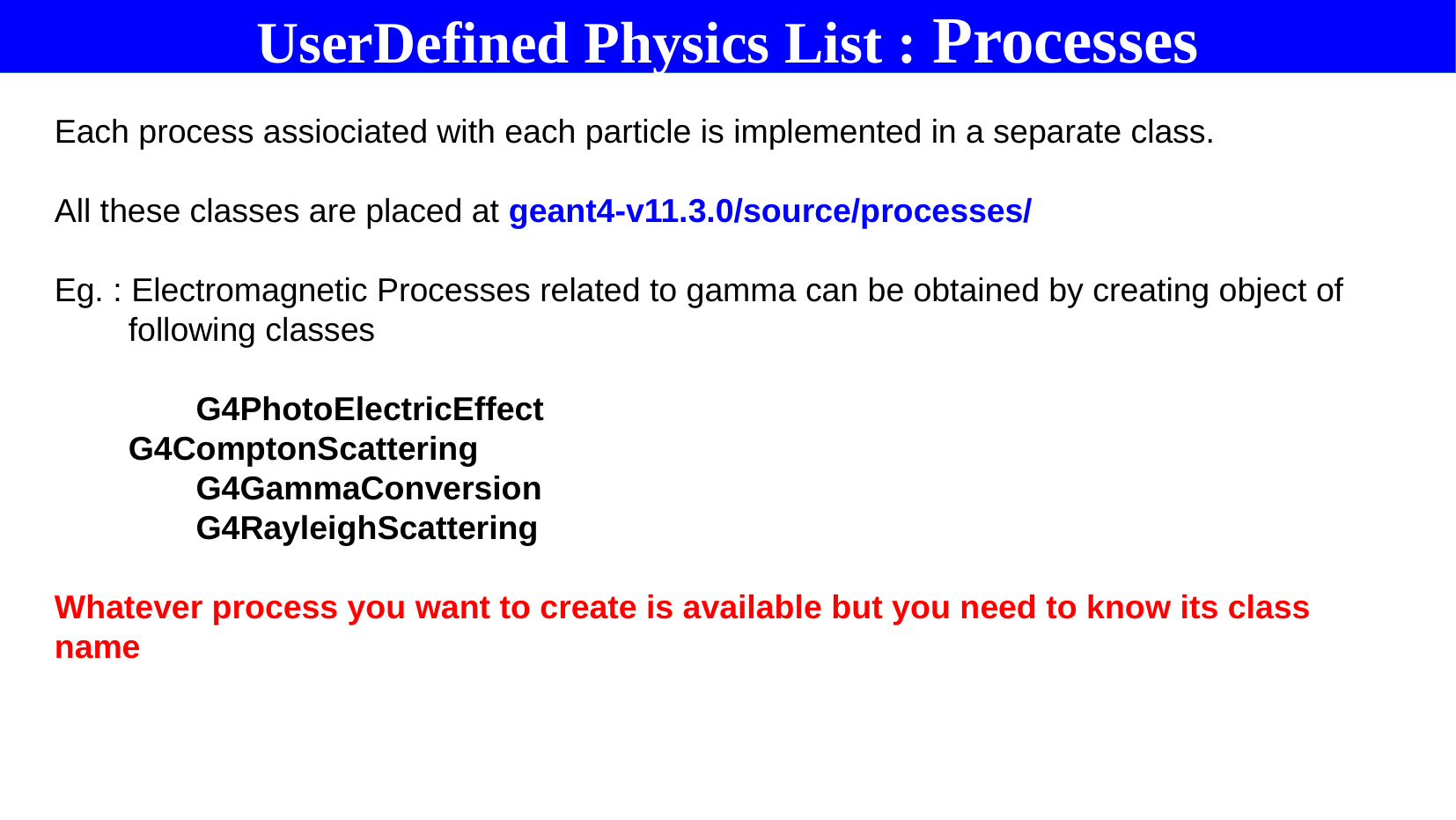

UserDefined Physics List : Processes
Each process assiociated with each particle is implemented in a separate class.

All these classes are placed at geant4-v11.3.0/source/processes/

Eg. : Electromagnetic Processes related to gamma can be obtained by creating object of
        following classes

	 G4PhotoElectricEffect
        G4ComptonScattering
	 G4GammaConversion
	 G4RayleighScattering

Whatever process you want to create is available but you need to know its class name